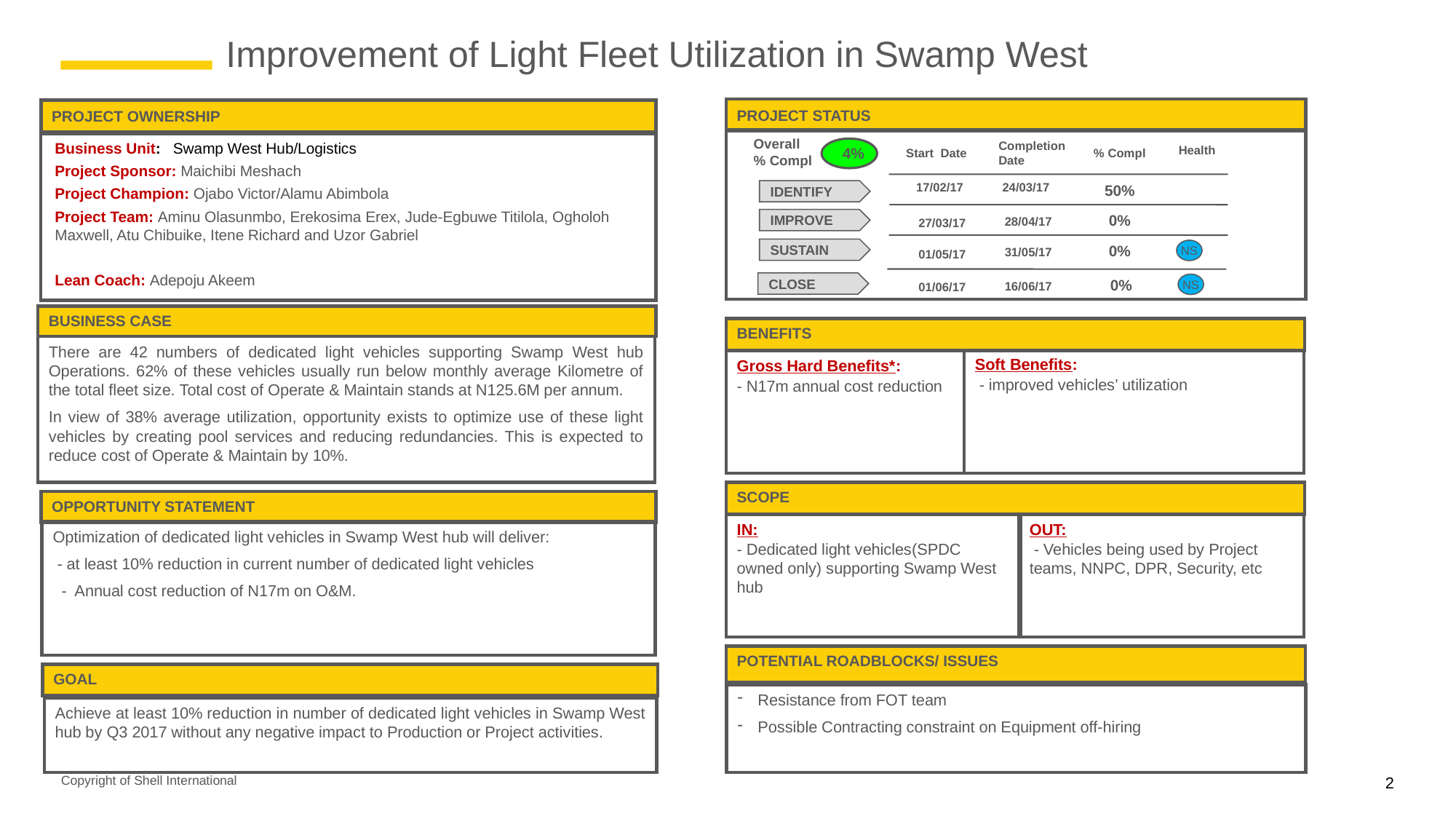

Improvement of Light Fleet Utilization in Swamp West
PROJECT STATUS
  Health

Overall % Compl
Start  Date
Completion Date
% Compl
  4%
17/02/17
24/03/17

IDENTIFY
0%

28/04/17
IMPROVE

0%
01/05/17
31/05/17
SUSTAIN
NS

16/06/17
CLOSE
NS
PROJECT OWNERSHIP
Business Unit:   Swamp West Hub/Logistics
Project Sponsor: Maichibi Meshach
Project Champion: Ojabo Victor/Alamu Abimbola
Project Team: Aminu Olasunmbo, Erekosima Erex, Jude-Egbuwe Titilola, Ogholoh Maxwell, Atu Chibuike, Itene Richard and Uzor Gabriel

Lean Coach: Adepoju Akeem
50%
27/03/17
0%
01/06/17
BUSINESS CASE
BENEFITS
There are 42 numbers of dedicated light vehicles supporting Swamp West hub Operations. 62% of these vehicles usually run below monthly average Kilometre of the total fleet size. Total cost of Operate & Maintain stands at N125.6M per annum.
In view of 38% average utilization, opportunity exists to optimize use of these light vehicles by creating pool services and reducing redundancies. This is expected to reduce cost of Operate & Maintain by 10%.
Soft Benefits:
 - improved vehicles’ utilization

Gross Hard Benefits*:
- N17m annual cost reduction

SCOPE
OPPORTUNITY STATEMENT
IN:
- Dedicated light vehicles(SPDC owned only) supporting Swamp West hub
OUT:
 - Vehicles being used by Project teams, NNPC, DPR, Security, etc
Optimization of dedicated light vehicles in Swamp West hub will deliver:
 - at least 10% reduction in current number of dedicated light vehicles
  -  Annual cost reduction of N17m on O&M.

POTENTIAL ROADBLOCKS/ ISSUES
GOAL
Resistance from FOT team
Possible Contracting constraint on Equipment off-hiring
Achieve at least 10% reduction in number of dedicated light vehicles in Swamp West hub by Q3 2017 without any negative impact to Production or Project activities.
2